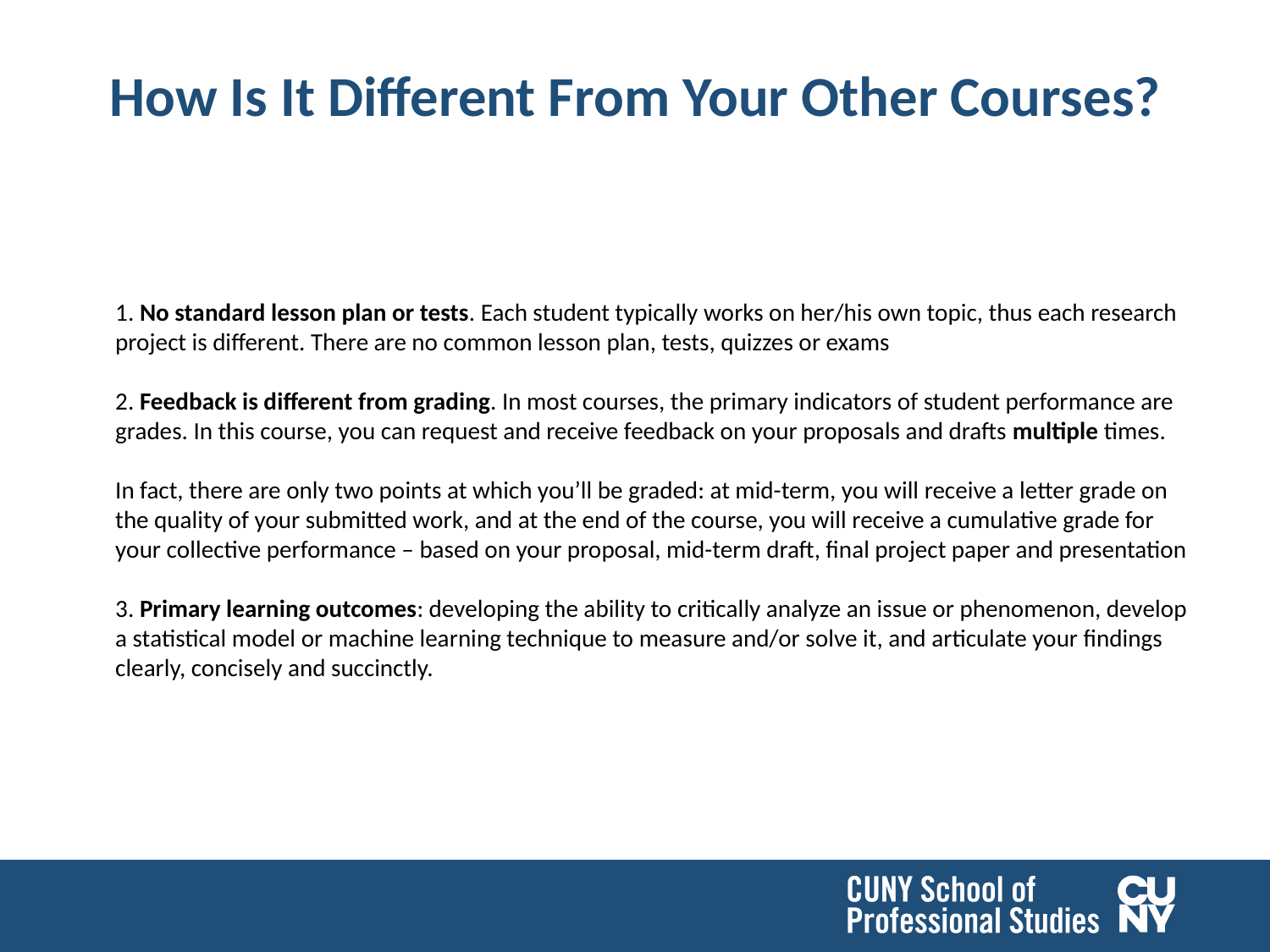

# How Is It Different From Your Other Courses?

1. No standard lesson plan or tests. Each student typically works on her/his own topic, thus each research project is different. There are no common lesson plan, tests, quizzes or exams

2. Feedback is different from grading. In most courses, the primary indicators of student performance are grades. In this course, you can request and receive feedback on your proposals and drafts multiple times.

In fact, there are only two points at which you’ll be graded: at mid-term, you will receive a letter grade on the quality of your submitted work, and at the end of the course, you will receive a cumulative grade for your collective performance – based on your proposal, mid-term draft, final project paper and presentation

3. Primary learning outcomes: developing the ability to critically analyze an issue or phenomenon, develop a statistical model or machine learning technique to measure and/or solve it, and articulate your findings clearly, concisely and succinctly.